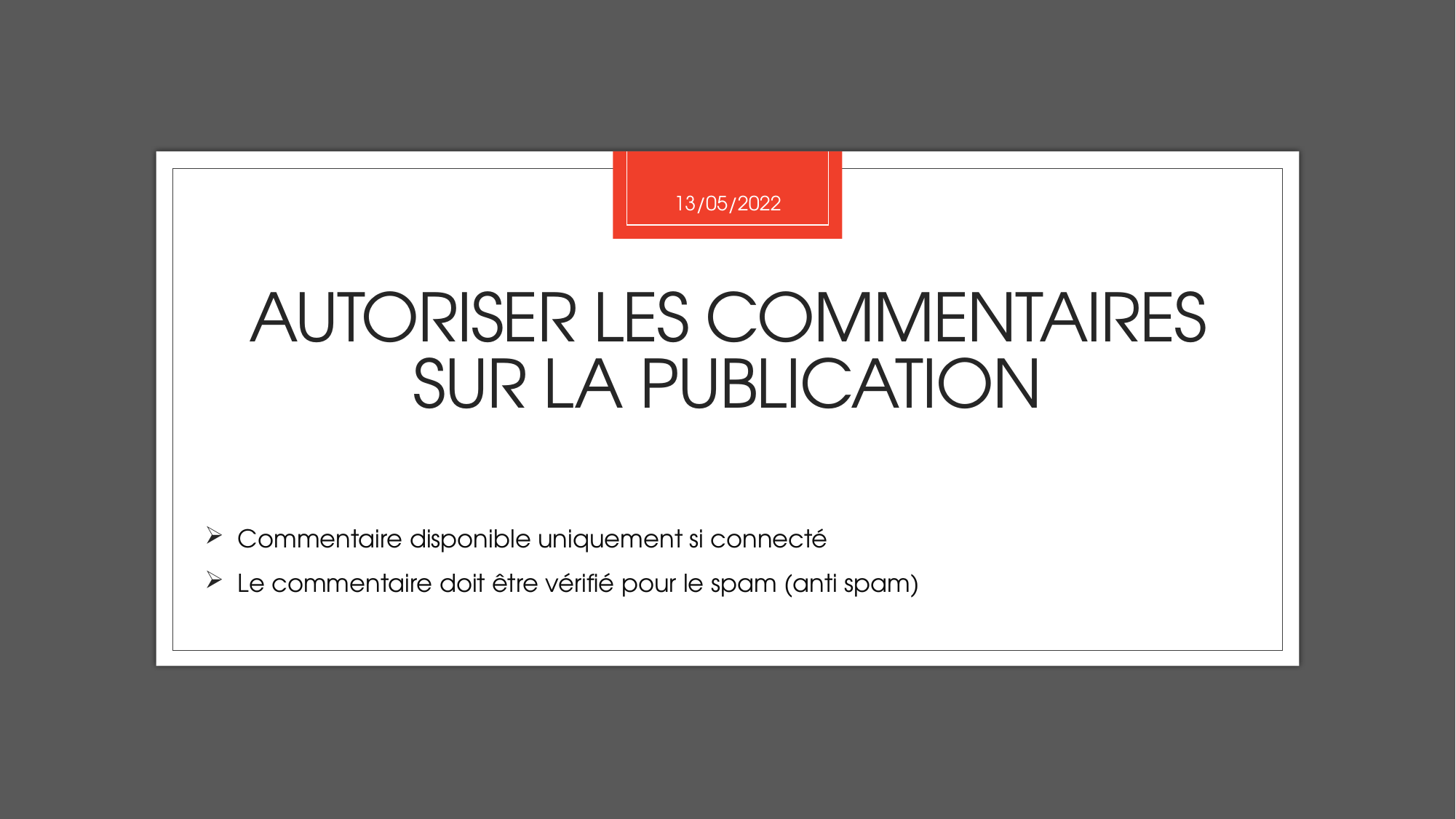

13/05/2022
# Autoriser les commentaires sur la publication
Commentaire disponible uniquement si connecté
Le commentaire doit être vérifié pour le spam (anti spam)